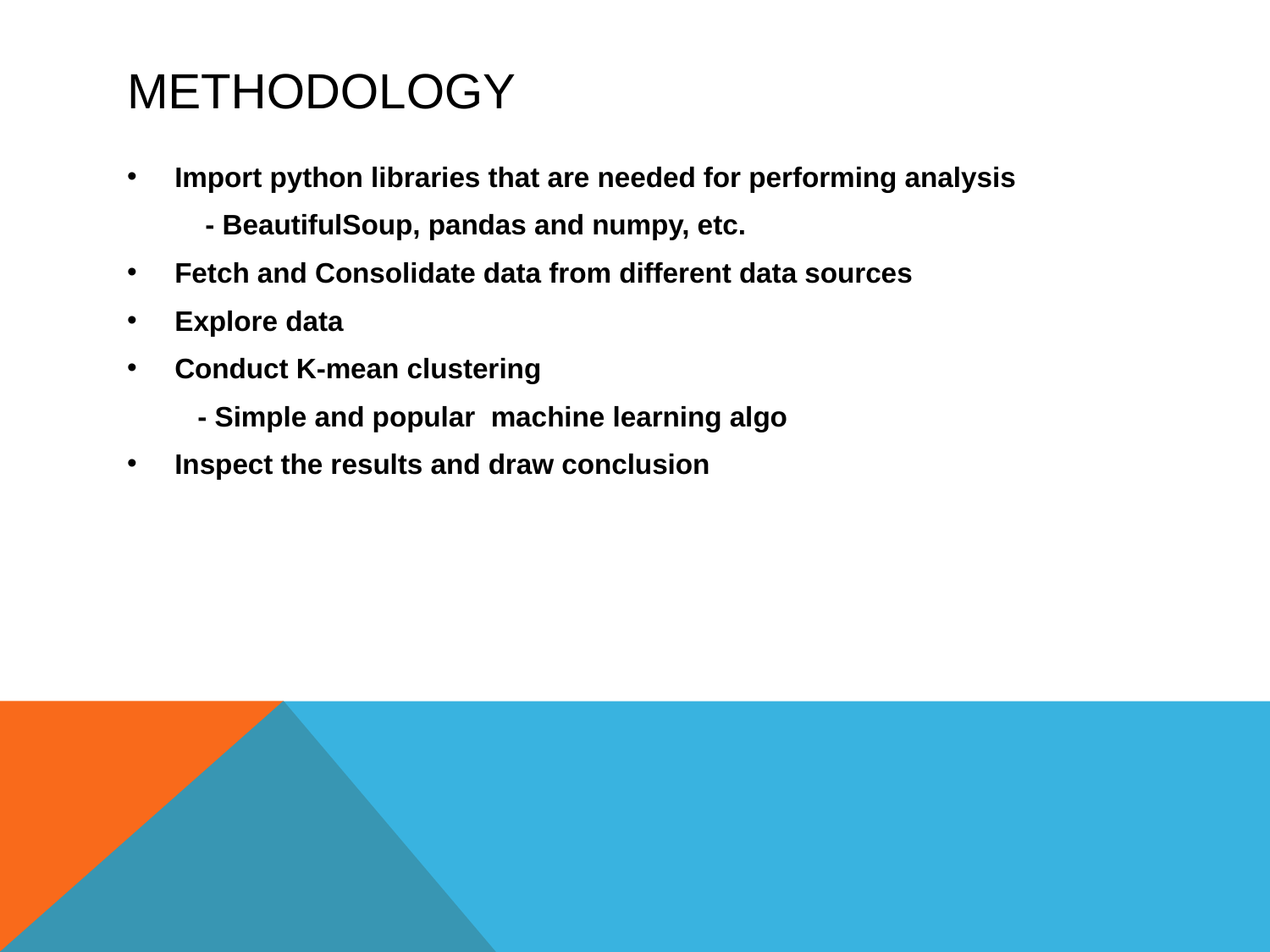

# Methodology
Import python libraries that are needed for performing analysis
          - BeautifulSoup, pandas and numpy, etc.
Fetch and Consolidate data from different data sources
Explore data
Conduct K-mean clustering
         - Simple and popular  machine learning algo
Inspect the results and draw conclusion